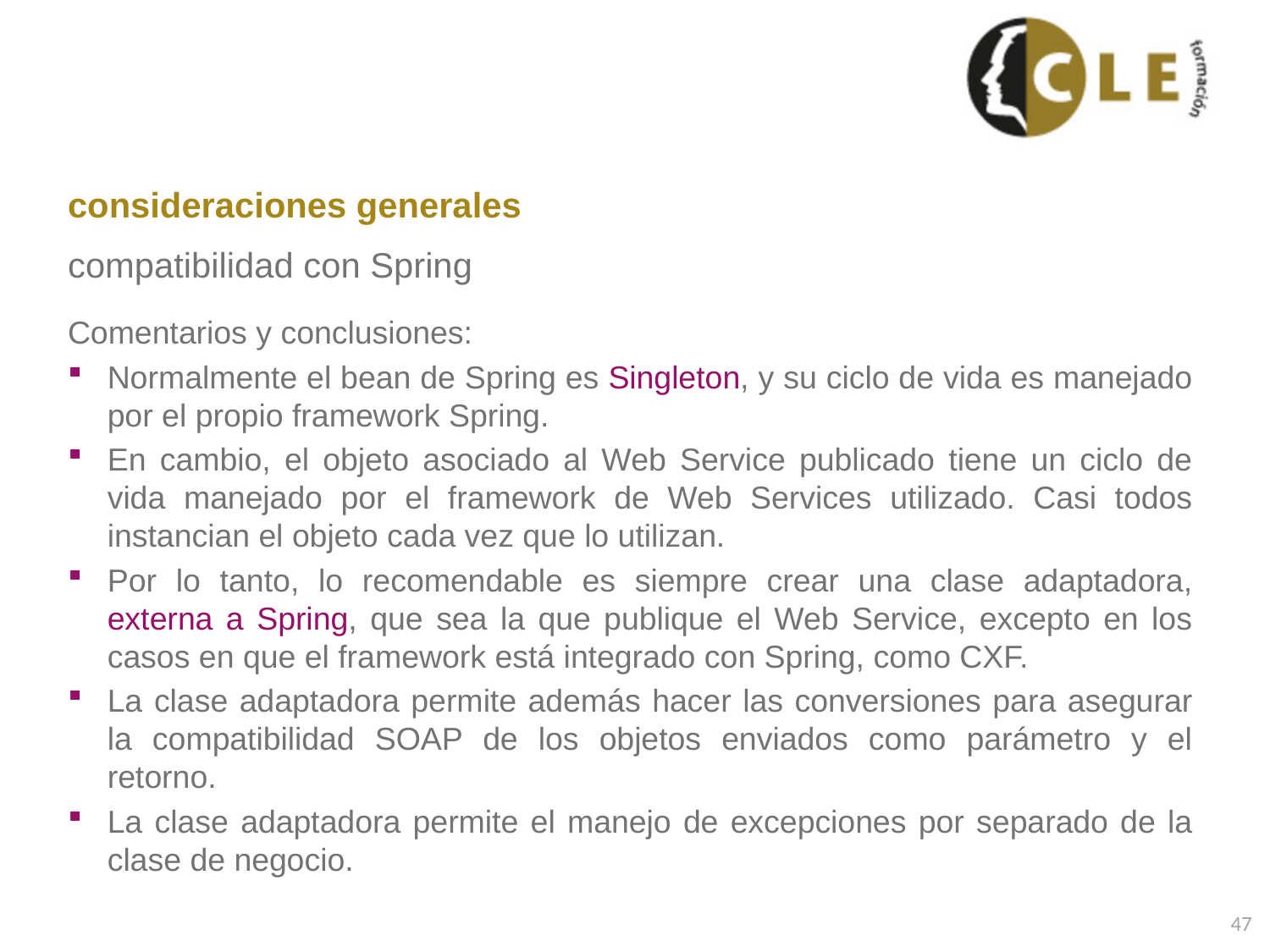

# consideraciones generales
compatibilidad con Spring
Comentarios y conclusiones:
Normalmente el bean de Spring es Singleton, y su ciclo de vida es manejado por el propio framework Spring.
En cambio, el objeto asociado al Web Service publicado tiene un ciclo de vida manejado por el framework de Web Services utilizado. Casi todos instancian el objeto cada vez que lo utilizan.
Por lo tanto, lo recomendable es siempre crear una clase adaptadora, externa a Spring, que sea la que publique el Web Service, excepto en los casos en que el framework está integrado con Spring, como CXF.
La clase adaptadora permite además hacer las conversiones para asegurar la compatibilidad SOAP de los objetos enviados como parámetro y el retorno.
La clase adaptadora permite el manejo de excepciones por separado de la clase de negocio.
47